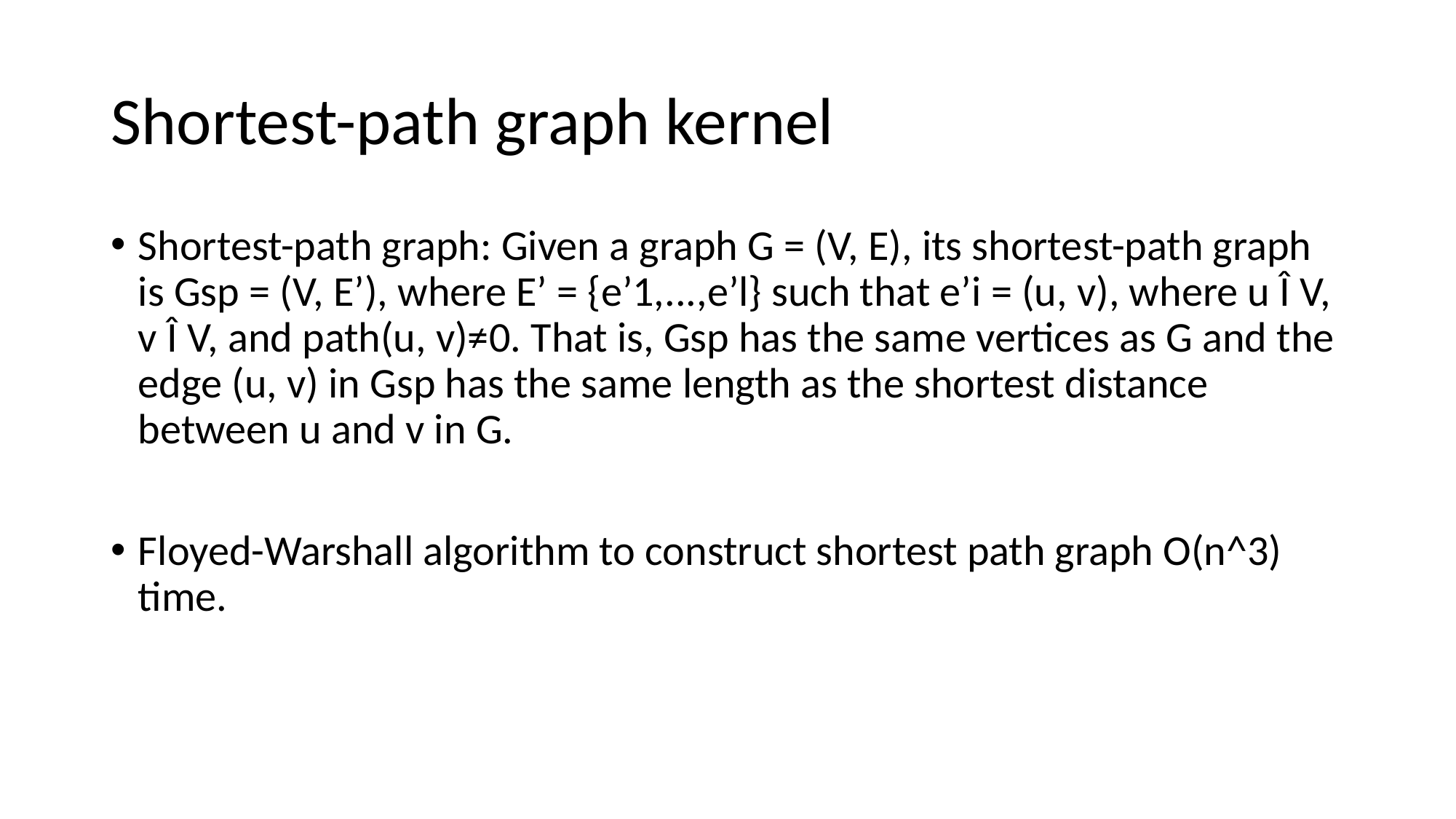

# Shortest-path graph kernel
Shortest-path graph: Given a graph G = (V, E), its shortest-path graph is Gsp = (V, E’), where E’ = {e’1,...,e’l} such that e’i = (u, v), where u Î V, v Î V, and path(u, v)≠0. That is, Gsp has the same vertices as G and the edge (u, v) in Gsp has the same length as the shortest distance between u and v in G.

Floyed-Warshall algorithm to construct shortest path graph O(n^3) time.